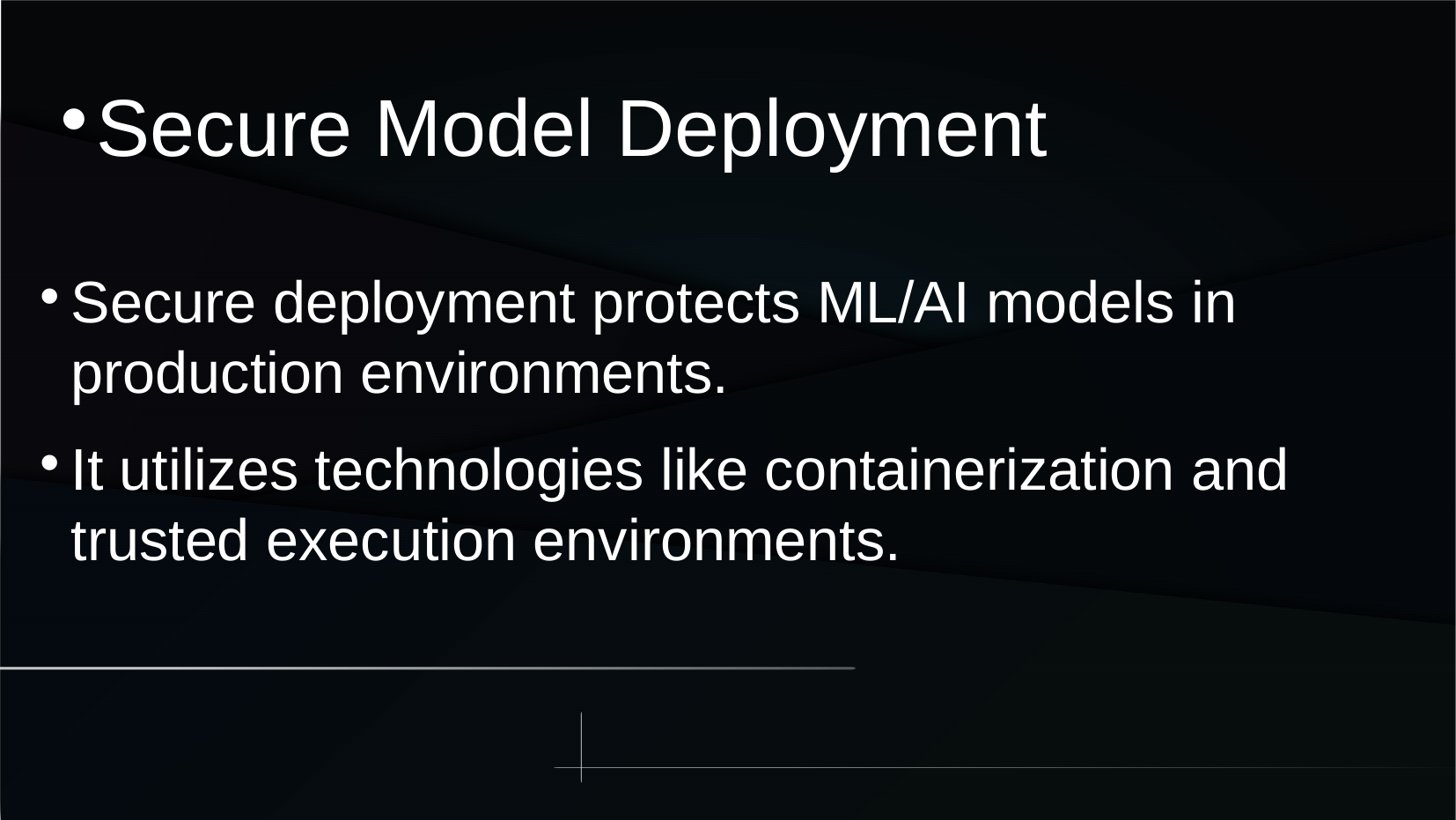

Secure Model Deployment
Secure deployment protects ML/AI models in production environments.
It utilizes technologies like containerization and trusted execution environments.